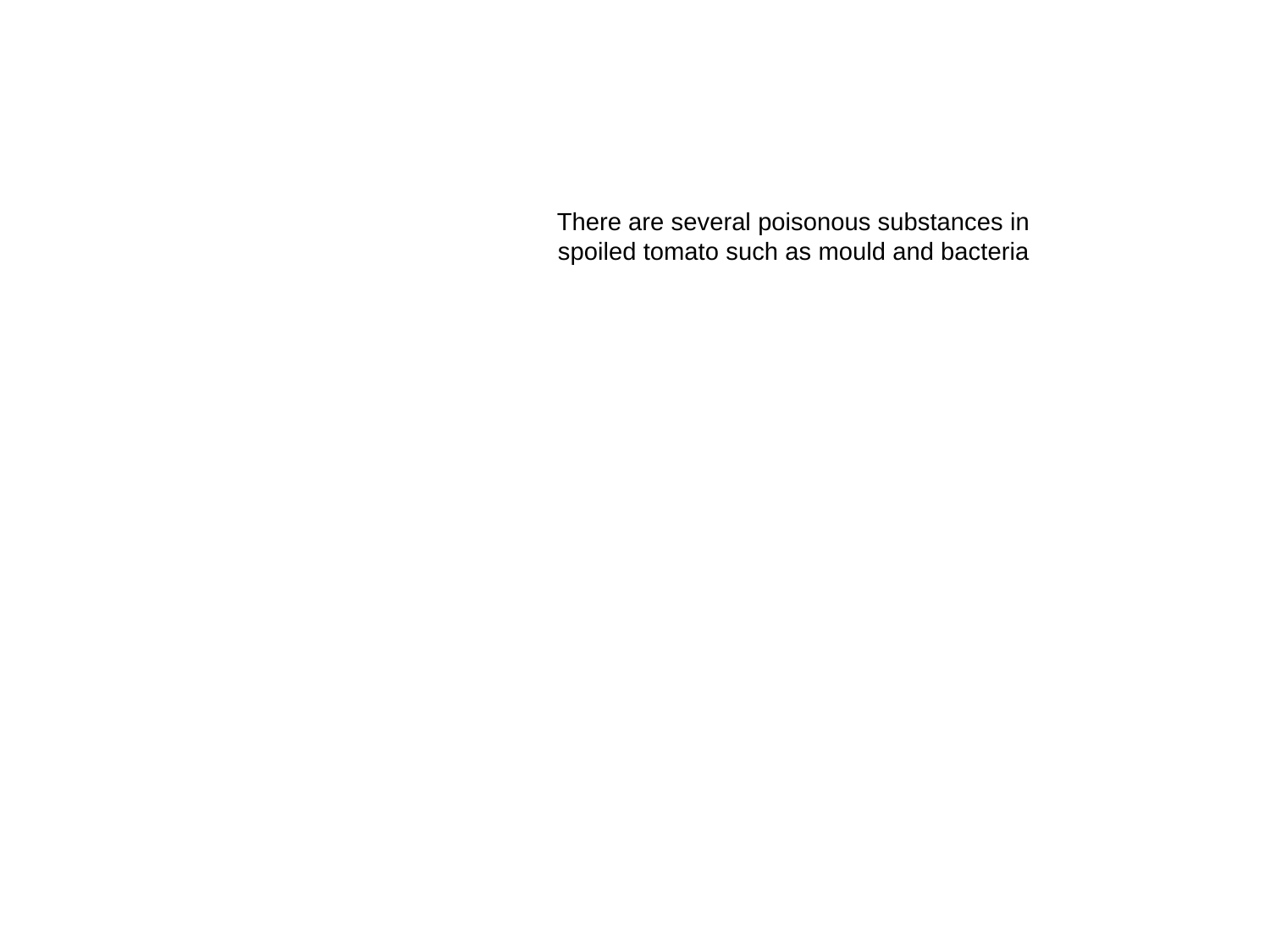

There are several poisonous substances in spoiled tomato such as mould and bacteria